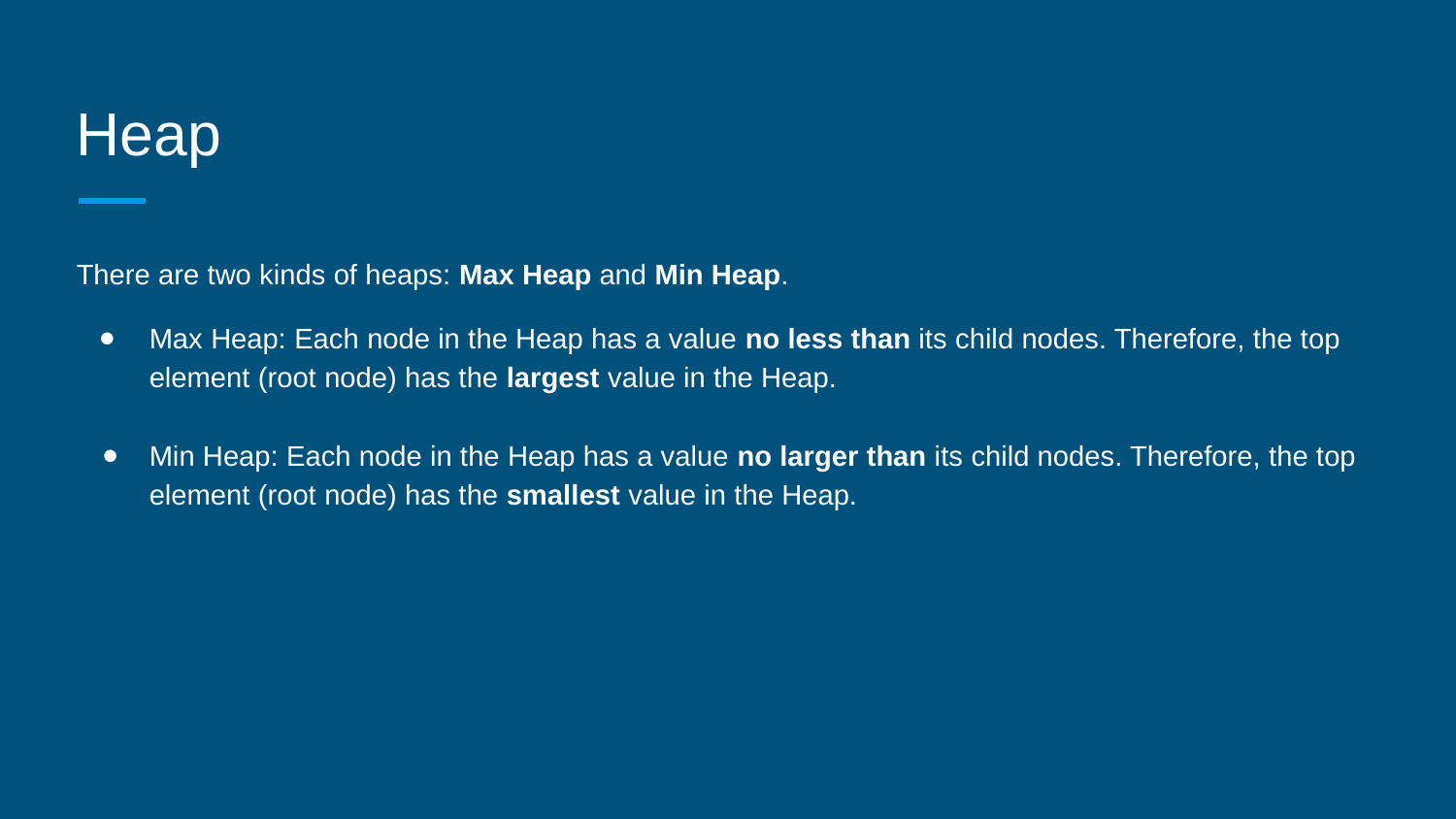

# Heap
There are two kinds of heaps: Max Heap and Min Heap.
Max Heap: Each node in the Heap has a value no less than its child nodes. Therefore, the top element (root node) has the largest value in the Heap.
Min Heap: Each node in the Heap has a value no larger than its child nodes. Therefore, the top element (root node) has the smallest value in the Heap.